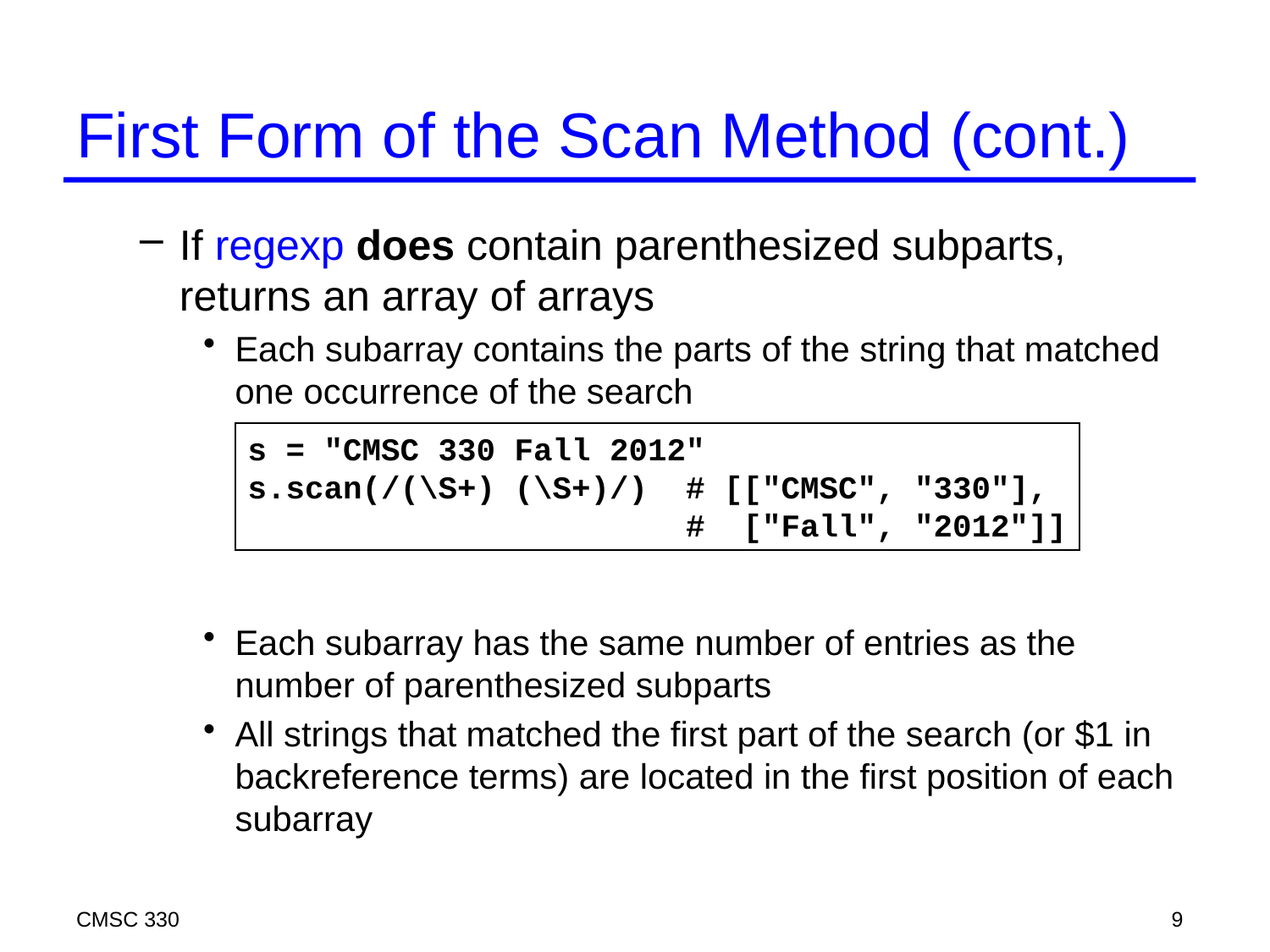

# First Form of the Scan Method (cont.)
If regexp does contain parenthesized subparts, returns an array of arrays
Each subarray contains the parts of the string that matched one occurrence of the search

Each subarray has the same number of entries as the number of parenthesized subparts
All strings that matched the first part of the search (or $1 in backreference terms) are located in the first position of each subarray
s = "CMSC 330 Fall 2012"
s.scan(/(\S+) (\S+)/)  # [["CMSC", "330"],
                       #  ["Fall", "2012"]]
CMSC 330
9